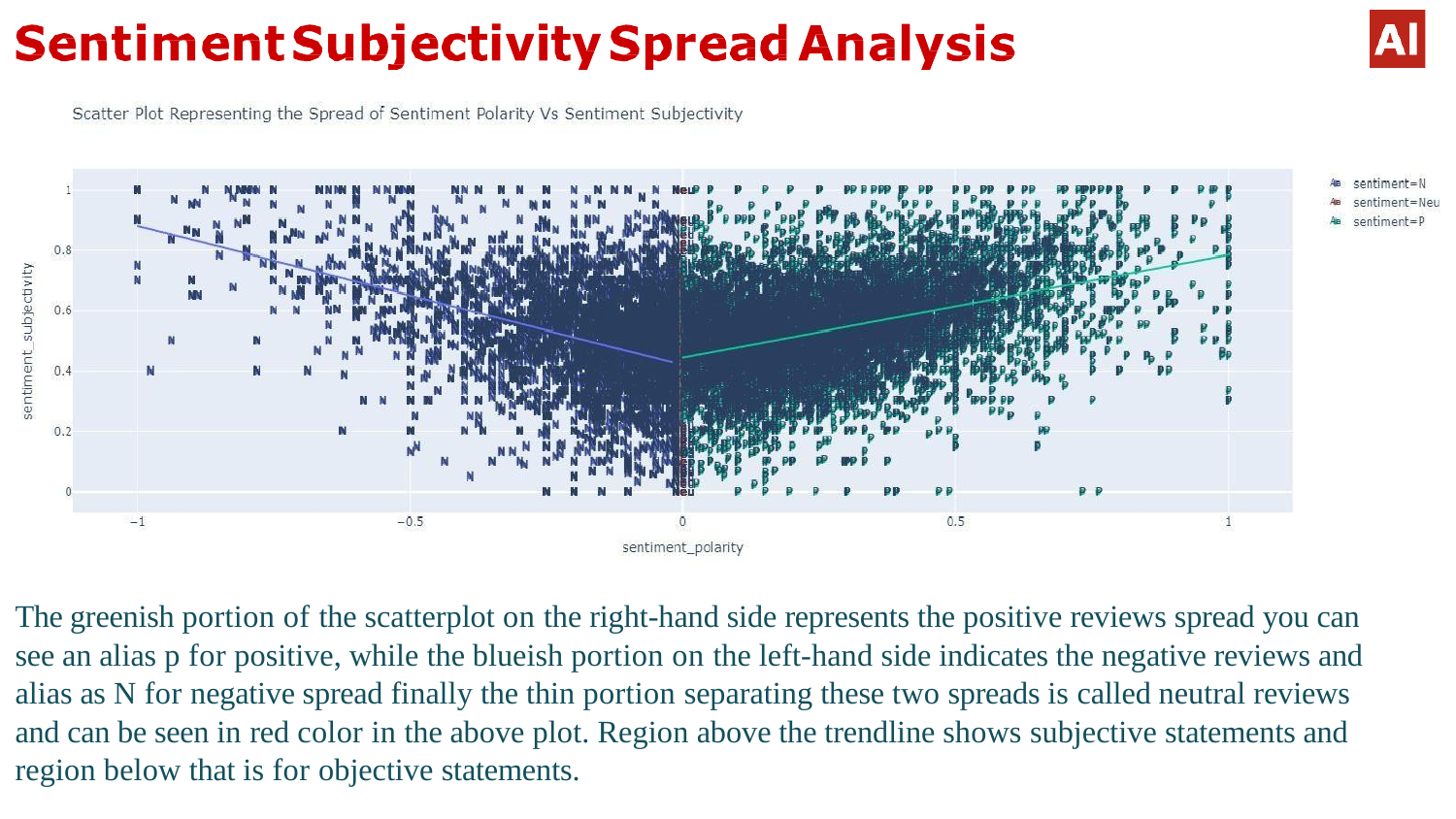

The greenish portion of the scatterplot on the right-hand side represents the positive reviews spread you can  see an alias p for positive, while the blueish portion on the left-hand side indicates the negative reviews and  alias as N for negative spread finally the thin portion separating these two spreads is called neutral reviews  and can be seen in red color in the above plot. Region above the trendline shows subjective statements and  region below that is for objective statements.